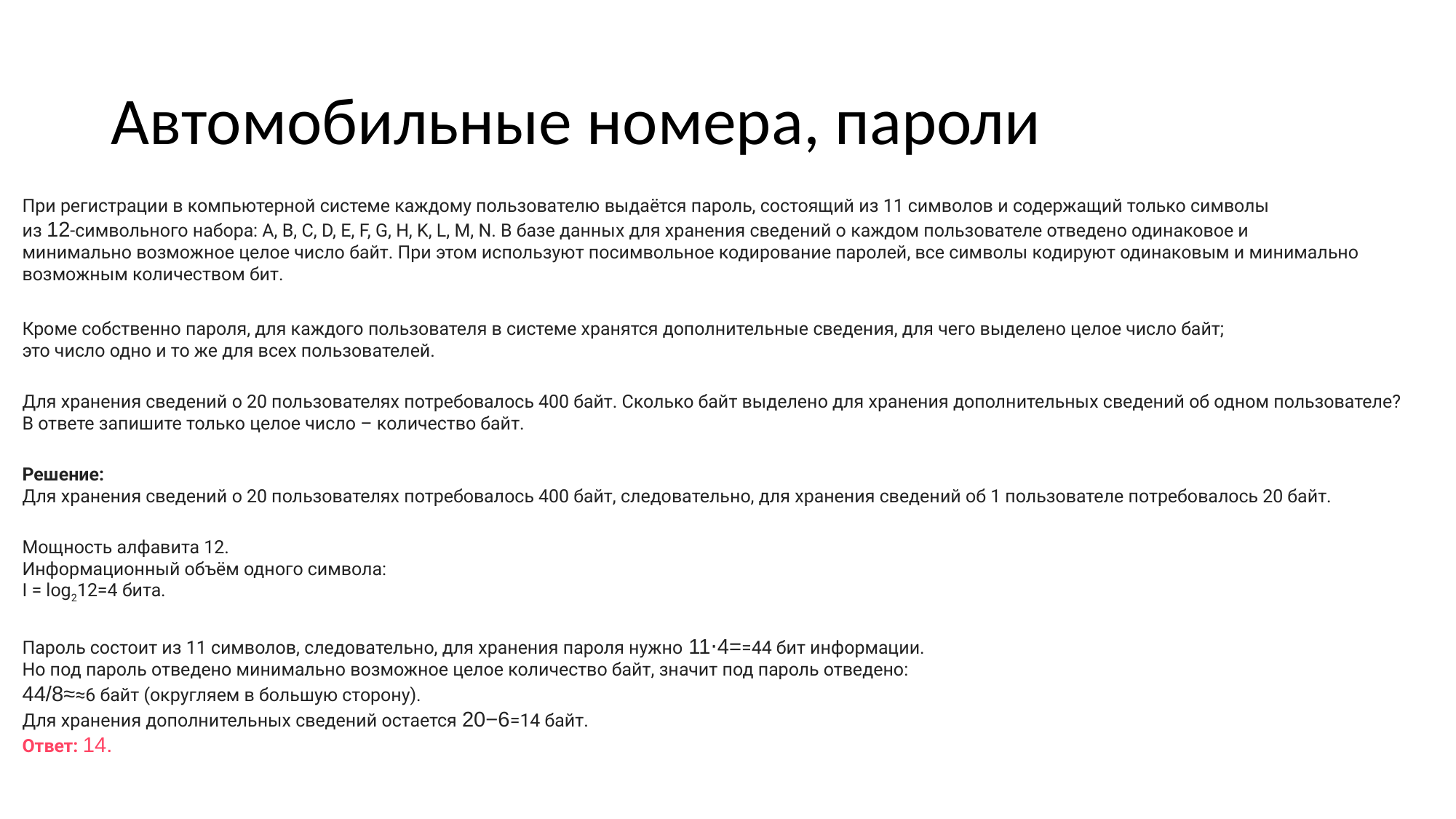

# Автомобильные номера, пароли
При регистрации в компьютерной системе каждому пользователю выдаётся пароль, состоящий из 11 символов и содержащий только символы
из 12-символьного набора: А, В, C, D, Е, F, G, H, K, L, M, N. В базе данных для хранения сведений о каждом пользователе отведено одинаковое и
минимально возможное целое число байт. При этом используют посимвольное кодирование паролей, все символы кодируют одинаковым и минимально
возможным количеством бит.
Кроме собственно пароля, для каждого пользователя в системе хранятся дополнительные сведения, для чего выделено целое число байт;
это число одно и то же для всех пользователей.
Для хранения сведений о 20 пользователях потребовалось 400 байт. Сколько байт выделено для хранения дополнительных сведений об одном пользователе?
В ответе запишите только целое число – количество байт.

Решение:
Для хранения сведений о 20 пользователях потребовалось 400 байт, следовательно, для хранения сведений об 1 пользователе потребовалось 20 байт.

Мощность алфавита 12.
Информационный объём одного символа:
I = log212=4 бита.

Пароль состоит из 11 символов, следовательно, для хранения пароля нужно 11⋅4==44 бит информации.
Но под пароль отведено минимально возможное целое количество байт, значит под пароль отведено:
44/8≈≈6 байт (округляем в большую сторону).
Для хранения дополнительных сведений остается 20−6=14 байт.
Ответ: 14.